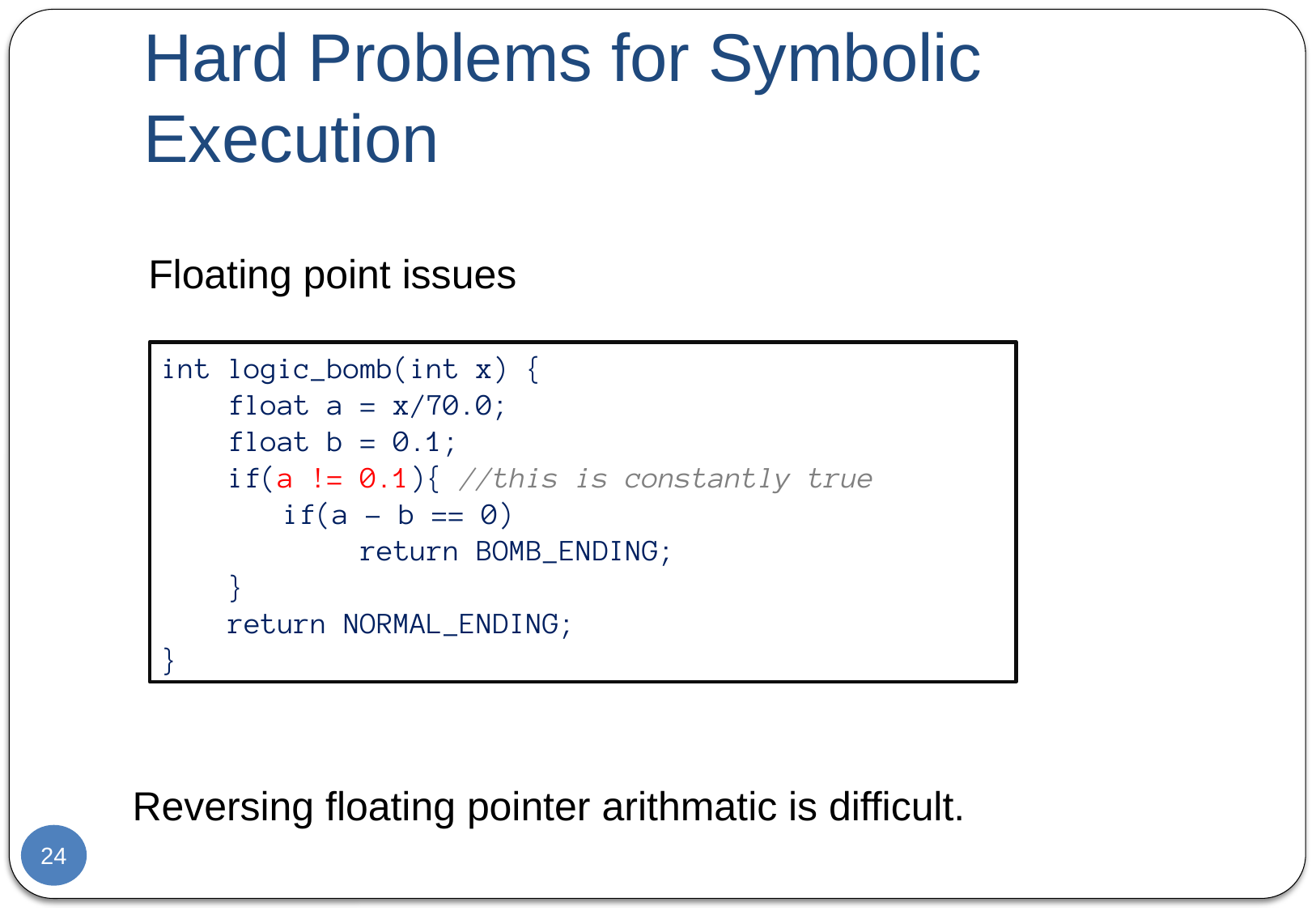

# Hard Problems for Symbolic Execution
Floating point issues
int logic_bomb(int x) {
    float a = x/70.0;
    float b = 0.1;
    if(a != 0.1){ //this is constantly true
	if(a - b == 0)
            return BOMB_ENDING;
    }
    return NORMAL_ENDING;
}
Reversing floating pointer arithmatic is difficult.
24